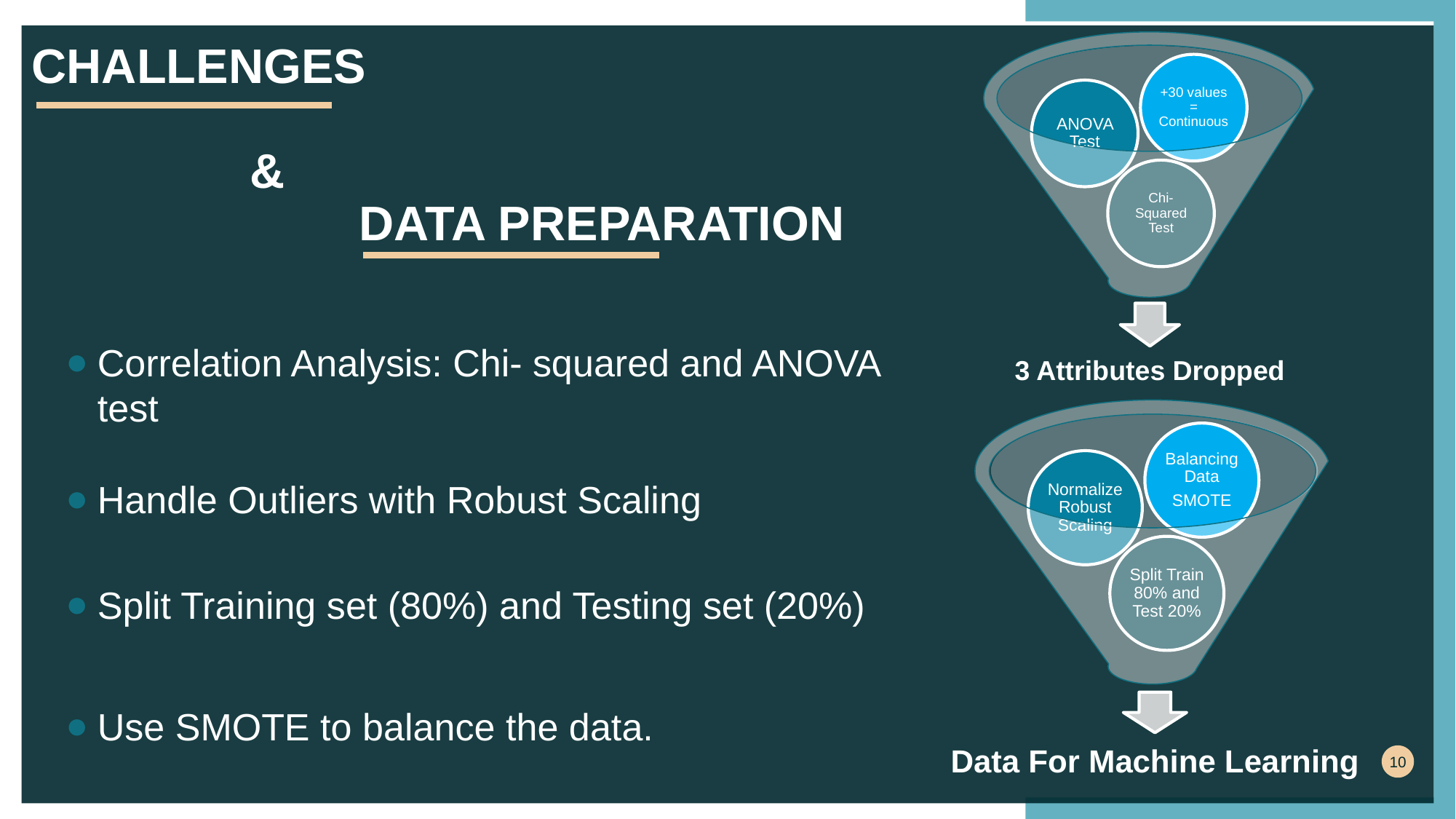

3 Attributes Dropped
Chi-Squared Test
ANOVA Test
+30 values = Continuous
# CHALLENGES & DATA PREPARATION

Correlation Analysis: Chi- squared and ANOVA test

Handle Outliers with Robust Scaling

Split Training set (80%) and Testing set (20%)

Use SMOTE to balance the data.

Data For Machine Learning
Split Train 80% and Test 20%
Normalize Robust Scaling
Balancing Data
SMOTE
10